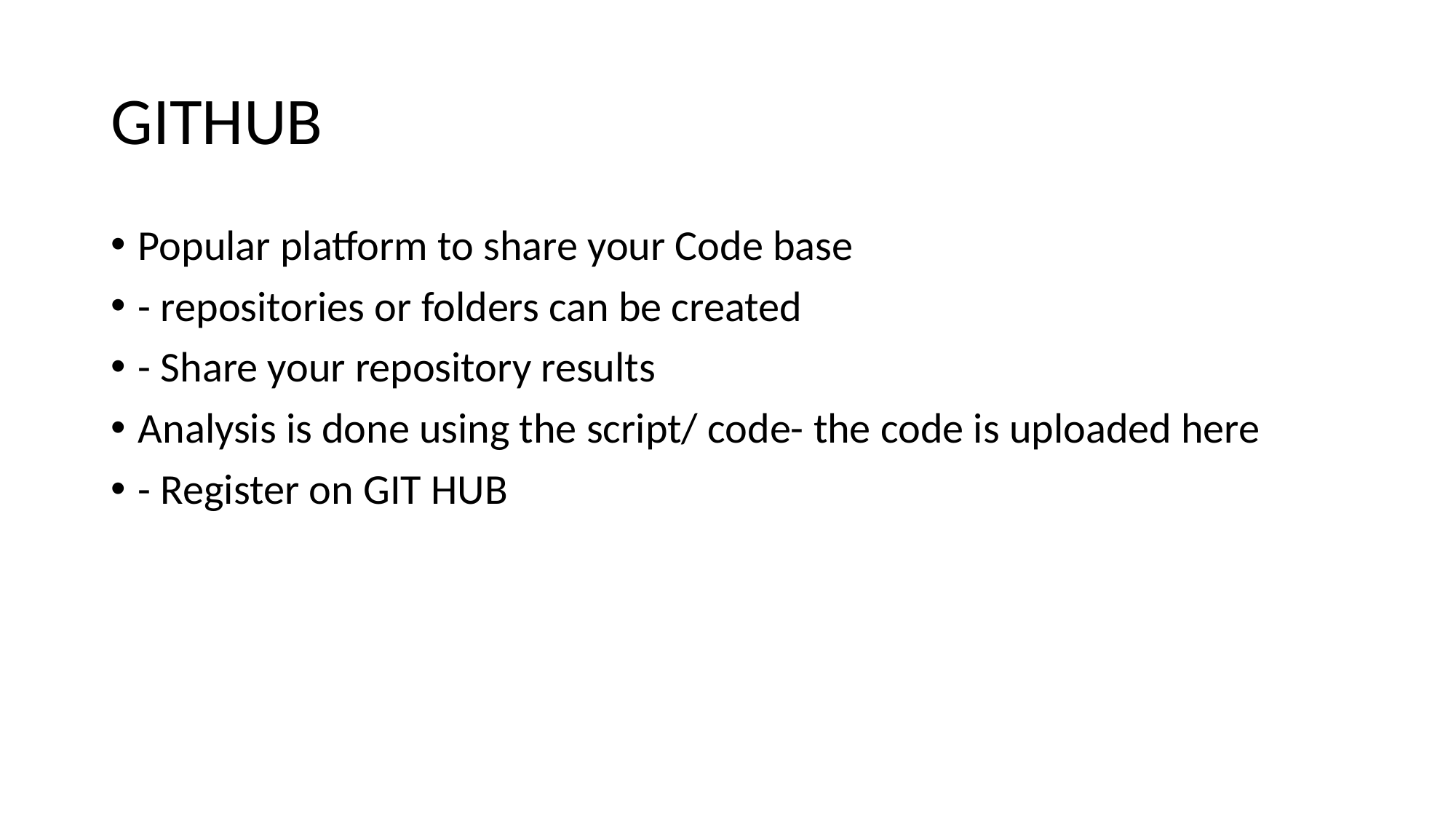

# GITHUB
Popular platform to share your Code base
- repositories or folders can be created
- Share your repository results
Analysis is done using the script/ code- the code is uploaded here
- Register on GIT HUB